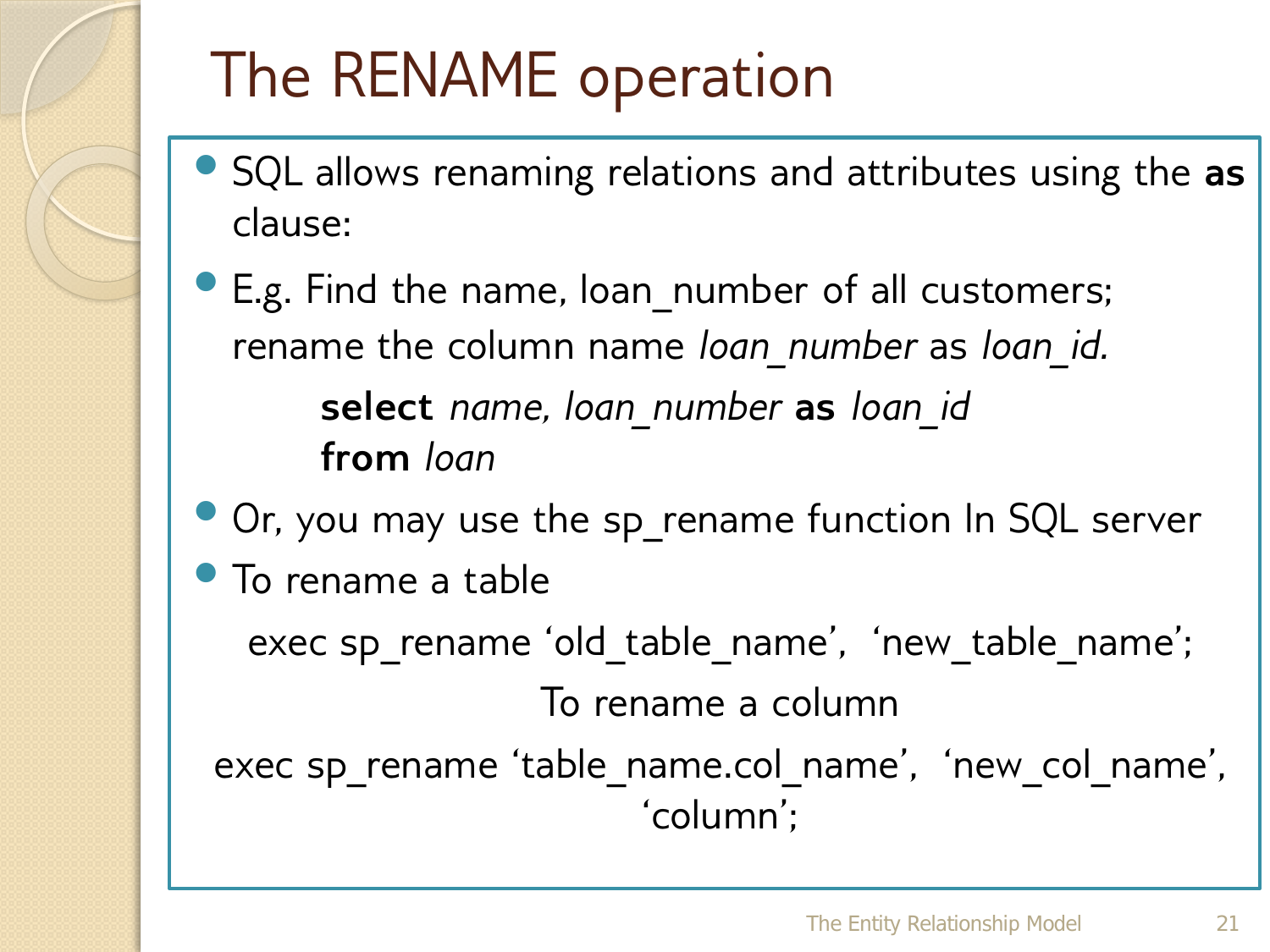

# The RENAME operation
SQL allows renaming relations and attributes using the as clause:
E.g. Find the name, loan_number of all customers; rename the column name loan_number as loan_id.
	select name, loan_number as loan_id
	from loan
Or, you may use the sp_rename function In SQL server
To rename a table
exec sp_rename ‘old_table_name’,  ‘new_table_name’;
To rename a column
exec sp_rename ‘table_name.col_name’,  ‘new_col_name’, ‘column’;

The Entity Relationship Model
21